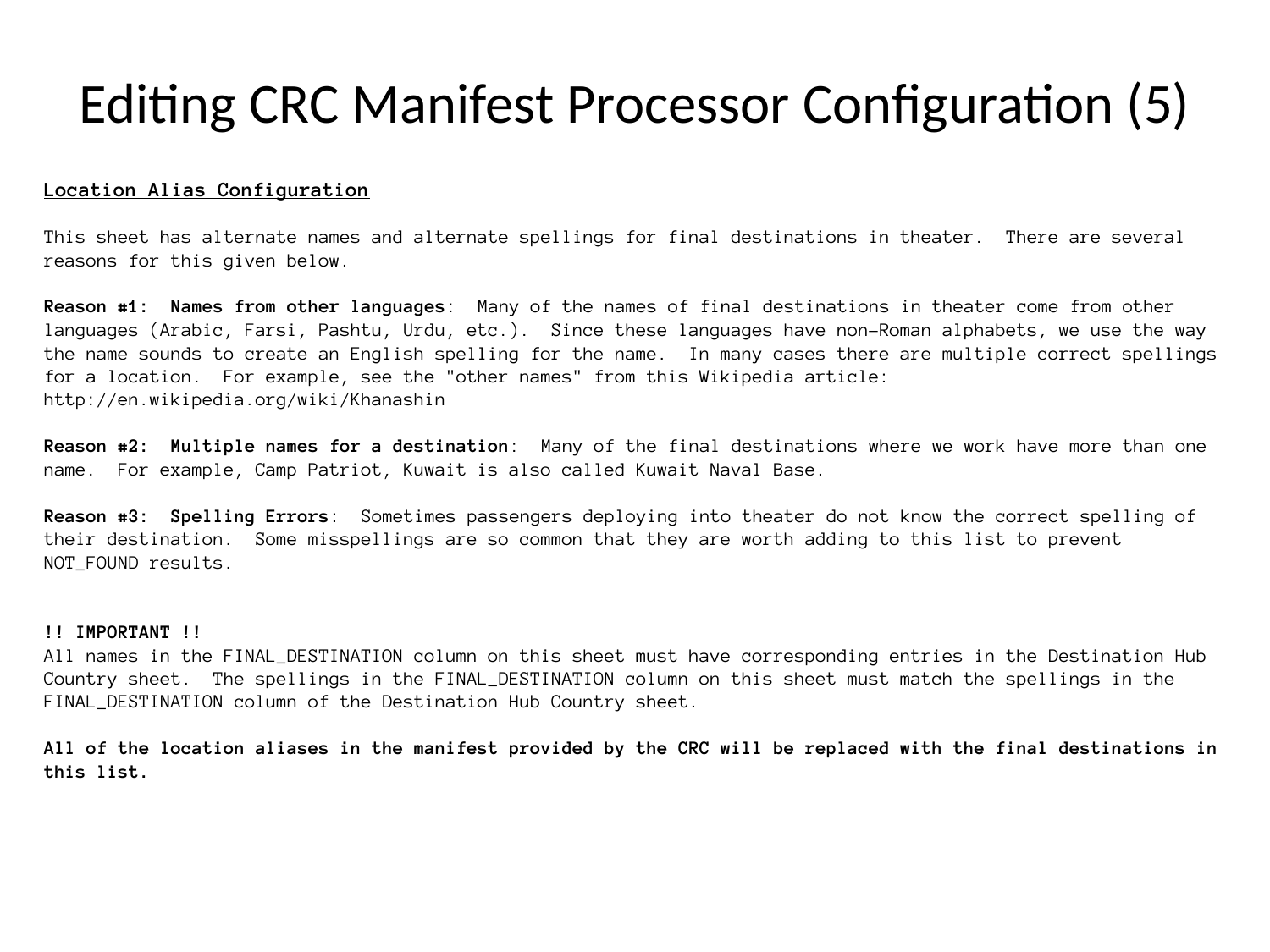

# Editing CRC Manifest Processor Configuration (5)
Location Alias Configuration

This sheet has alternate names and alternate spellings for final destinations in theater.  There are several reasons for this given below.

Reason #1:  Names from other languages:  Many of the names of final destinations in theater come from other languages (Arabic, Farsi, Pashtu, Urdu, etc.).  Since these languages have non-Roman alphabets, we use the way the name sounds to create an English spelling for the name.  In many cases there are multiple correct spellings for a location.  For example, see the "other names" from this Wikipedia article:  http://en.wikipedia.org/wiki/Khanashin

Reason #2:  Multiple names for a destination:  Many of the final destinations where we work have more than one name.  For example, Camp Patriot, Kuwait is also called Kuwait Naval Base.

Reason #3:  Spelling Errors:  Sometimes passengers deploying into theater do not know the correct spelling of their destination.  Some misspellings are so common that they are worth adding to this list to prevent NOT_FOUND results.

!! IMPORTANT !!
All names in the FINAL_DESTINATION column on this sheet must have corresponding entries in the Destination Hub Country sheet.  The spellings in the FINAL_DESTINATION column on this sheet must match the spellings in the FINAL_DESTINATION column of the Destination Hub Country sheet.

All of the location aliases in the manifest provided by the CRC will be replaced with the final destinations in this list.